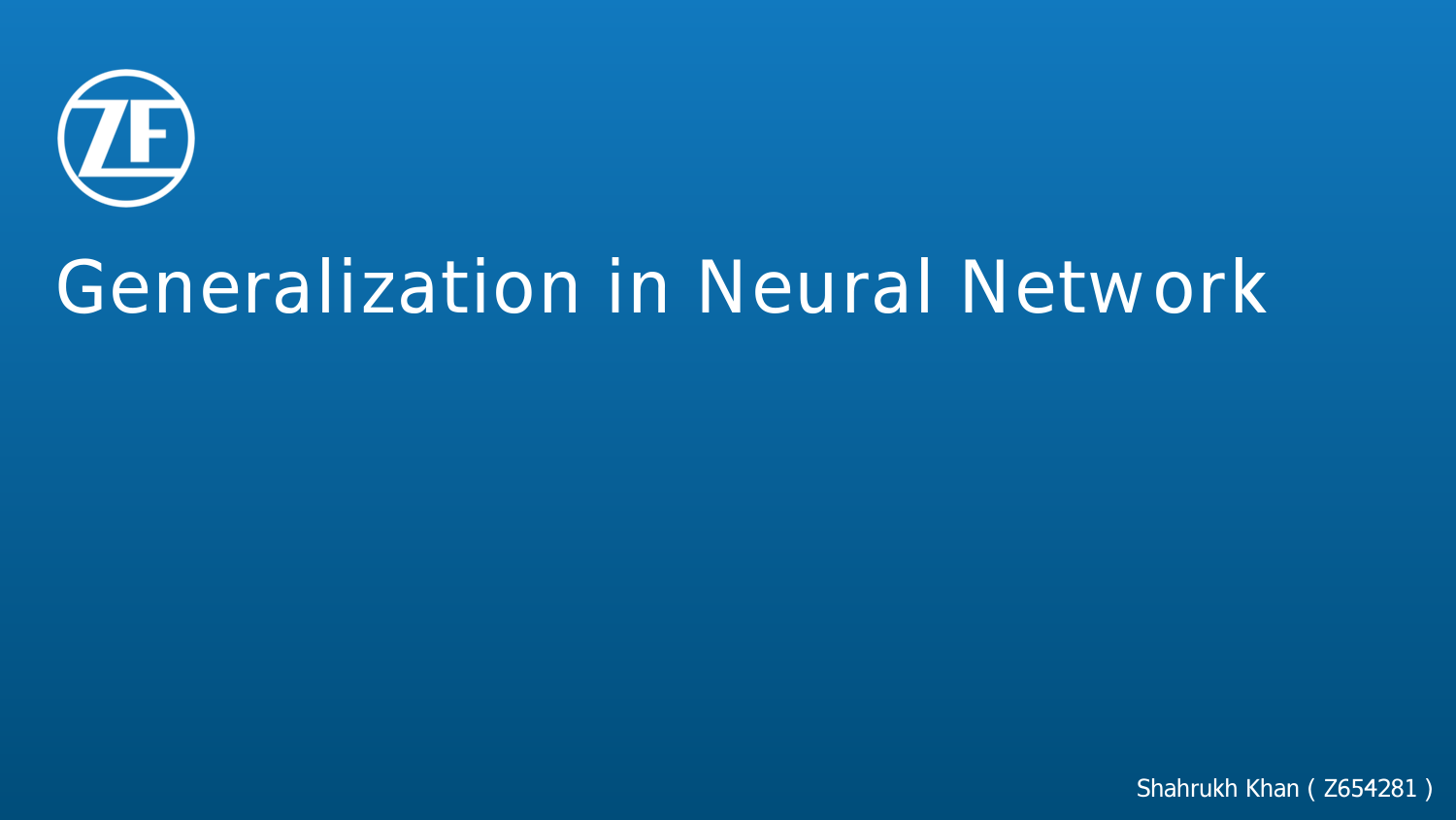

# Generalization in Neural Network
Shahrukh Khan ( Z654281 )